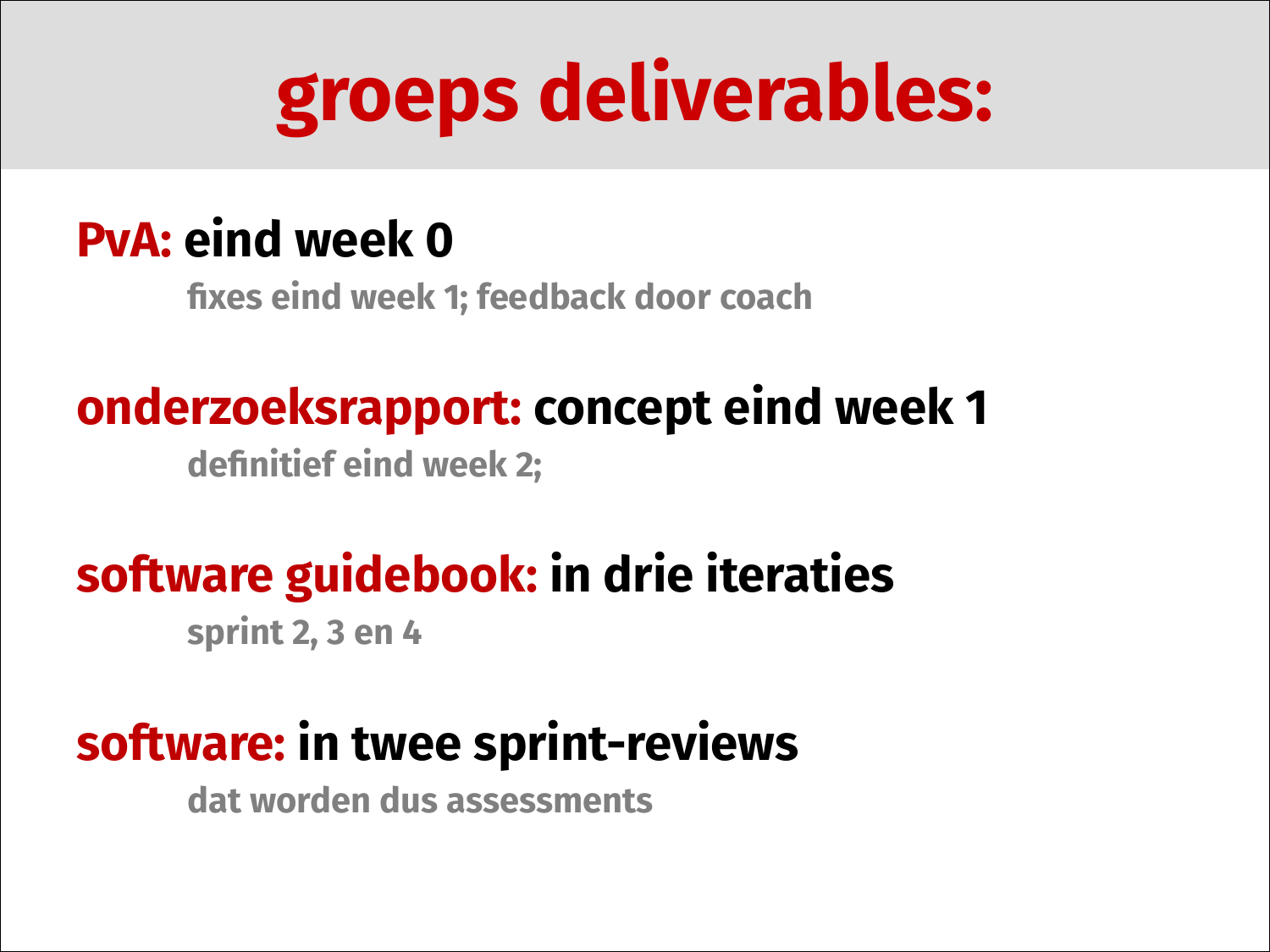

# groeps deliverables:
PvA: eind week 0
fixes eind week 1; feedback door coach

onderzoeksrapport: concept eind week 1
definitief eind week 2;

software guidebook: in drie iteraties
sprint 2, 3 en 4

software: in twee sprint-reviews
dat worden dus assessments